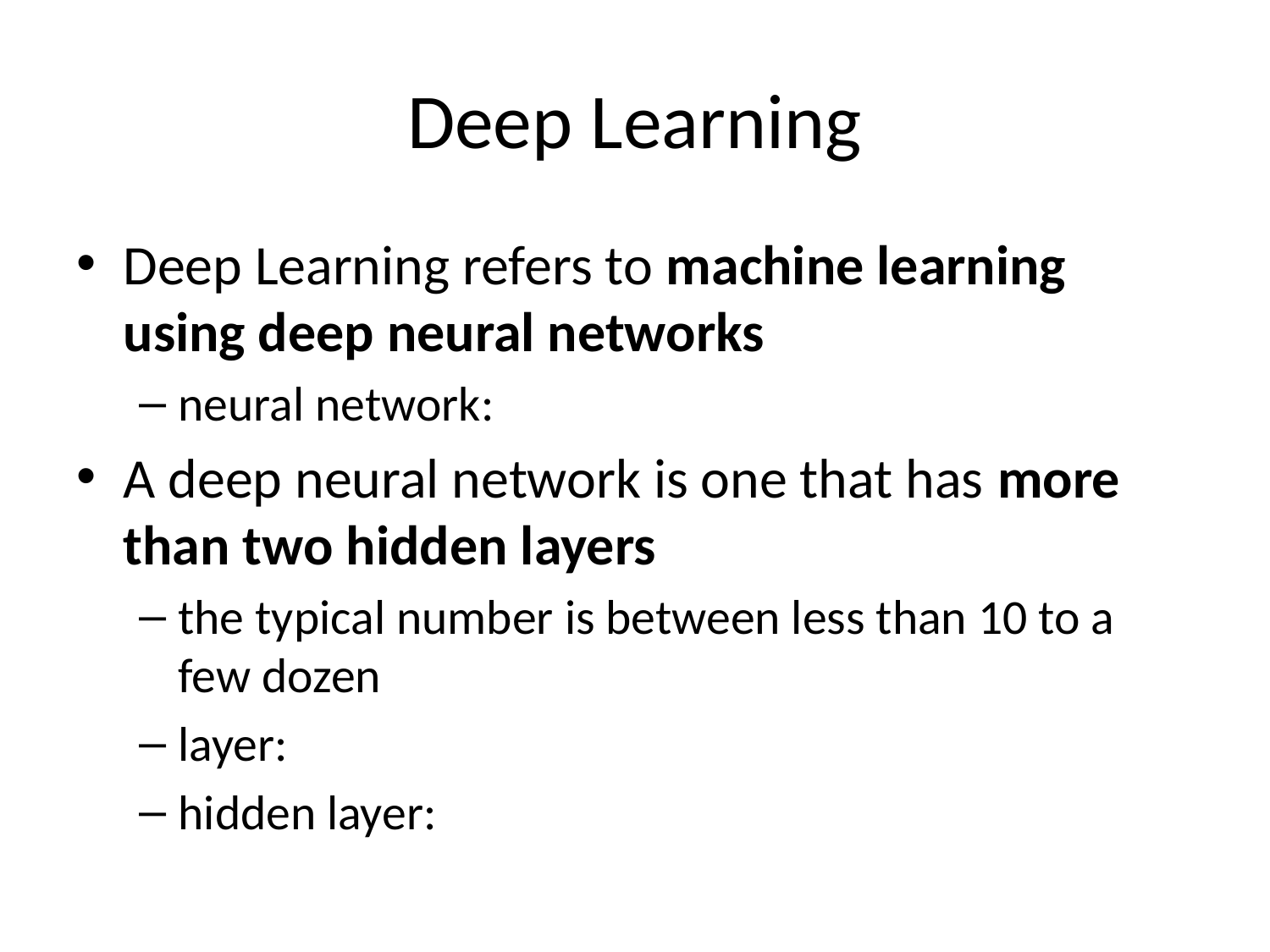

# Deep Learning
Deep Learning refers to machine learning using deep neural networks
neural network:
A deep neural network is one that has more than two hidden layers
the typical number is between less than 10 to a few dozen
layer:
hidden layer: